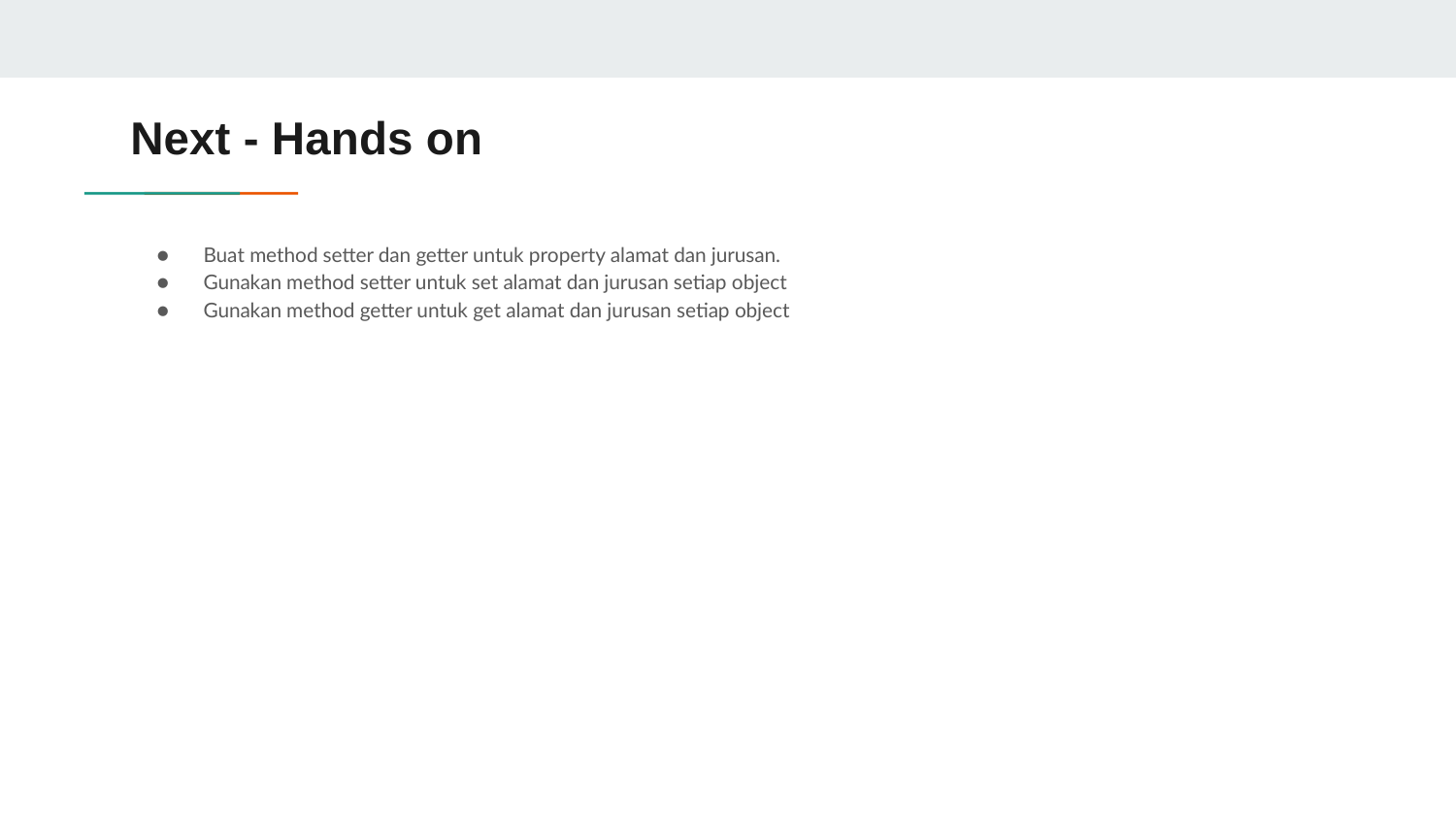

# Next - Hands on
Buat method setter dan getter untuk property alamat dan jurusan.
Gunakan method setter untuk set alamat dan jurusan setiap object
Gunakan method getter untuk get alamat dan jurusan setiap object